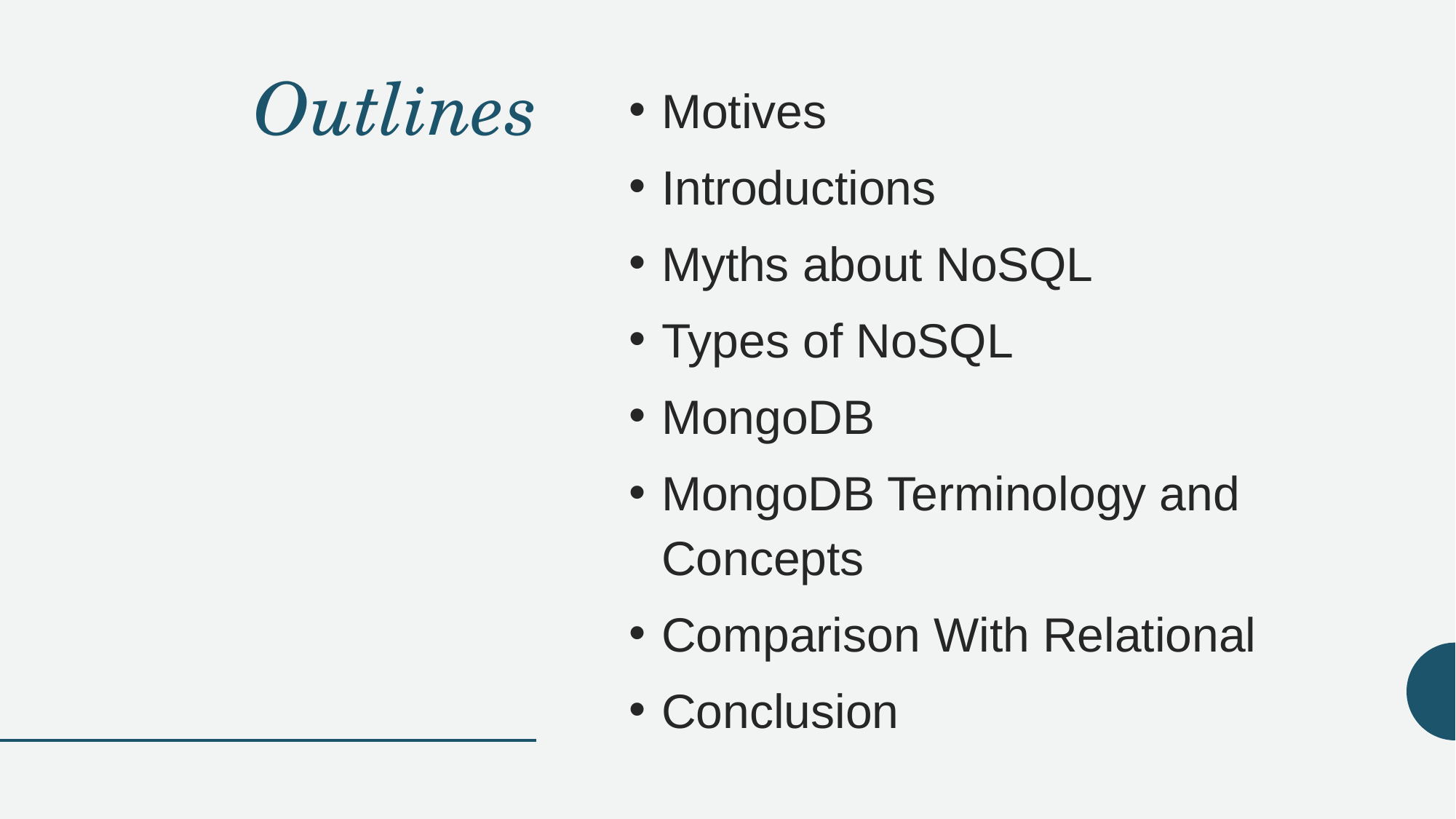

# Outlines
Motives
Introductions
Myths about NoSQL
Types of NoSQL
MongoDB
MongoDB Terminology and Concepts
Comparison With Relational
Conclusion